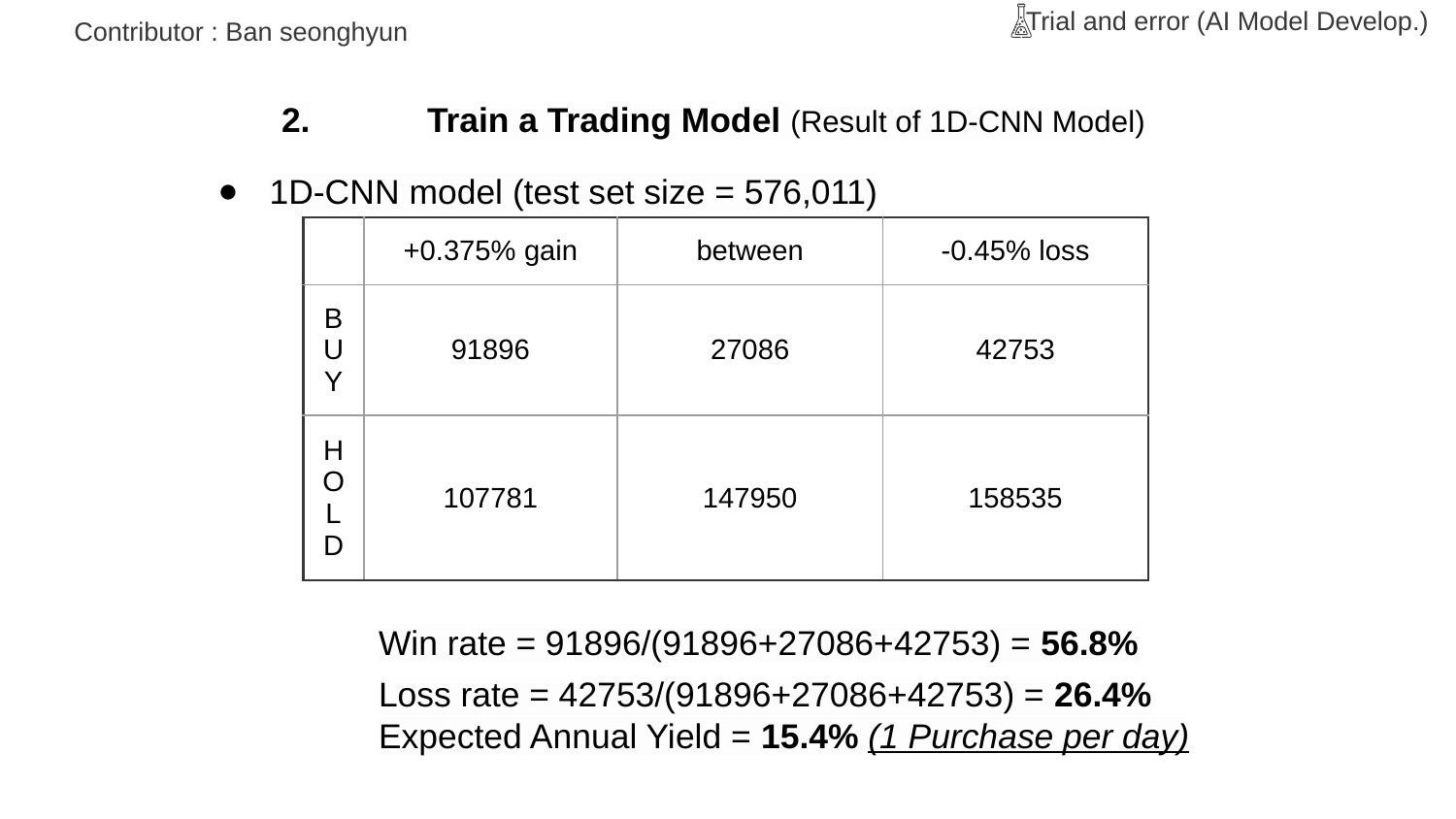

Trial and error (AI Model Develop.)
Contributor : Ban seonghyun

2.	Train a Trading Model (Result of 1D-CNN Model)
1D-CNN model (test set size = 576,011)

|  | +0.375% gain | between | -0.45% loss |
| --- | --- | --- | --- |
| BUY | 91896 | 27086 | 42753 |
| HOLD | 107781 | 147950 | 158535 |
Win rate = 91896/(91896+27086+42753) = 56.8%
Loss rate = 42753/(91896+27086+42753) = 26.4%
Expected Annual Yield = 15.4% (1 Purchase per day)